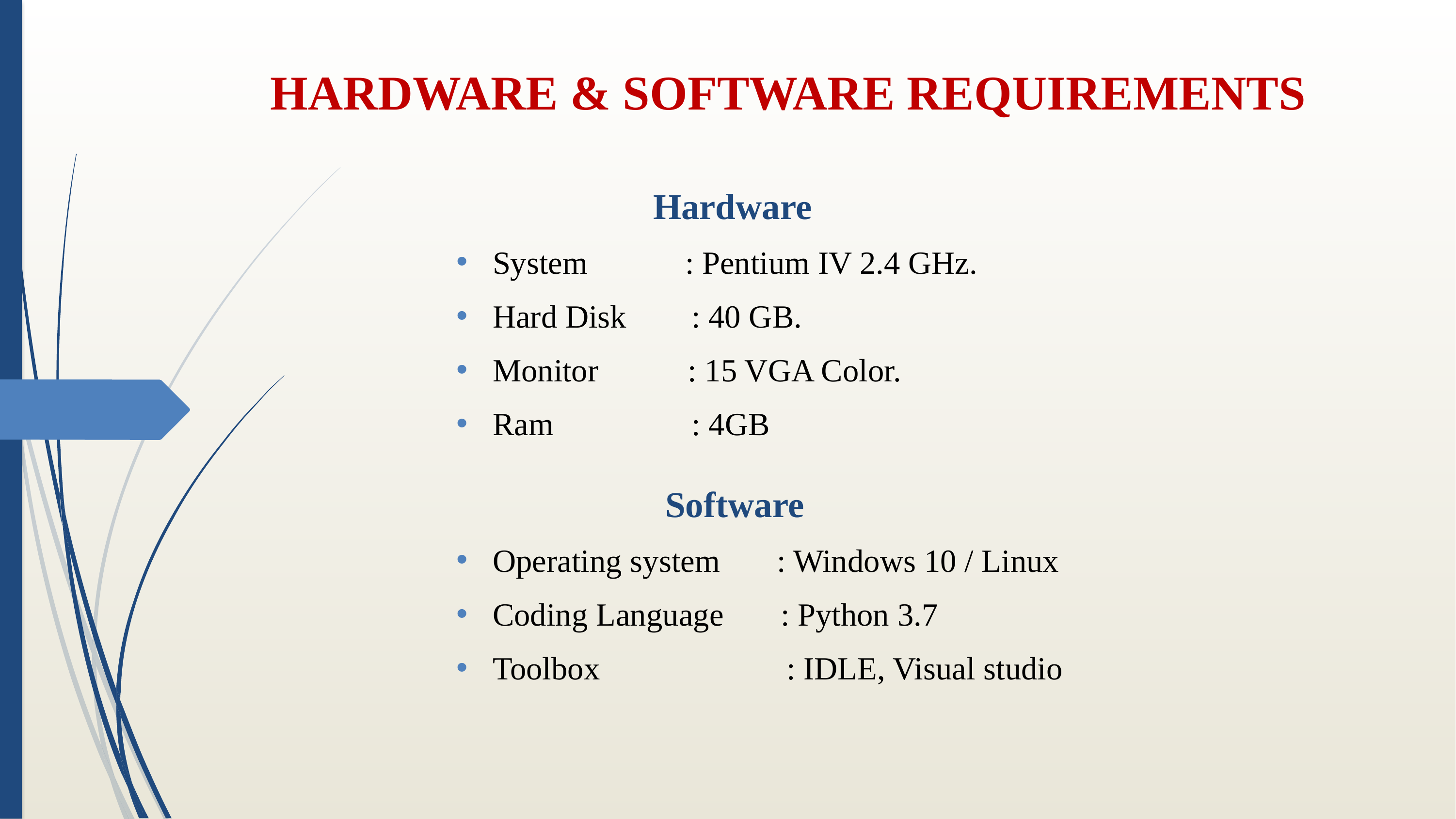

# HARDWARE & SOFTWARE REQUIREMENTS
                            Hardware
System            : Pentium IV 2.4 GHz.
Hard Disk        : 40 GB.
Monitor           : 15 VGA Color.
Ram                 : 4GB

                       Software
Operating system       : Windows 10 / Linux
Coding Language       : Python 3.7
Toolbox                       : IDLE, Visual studio